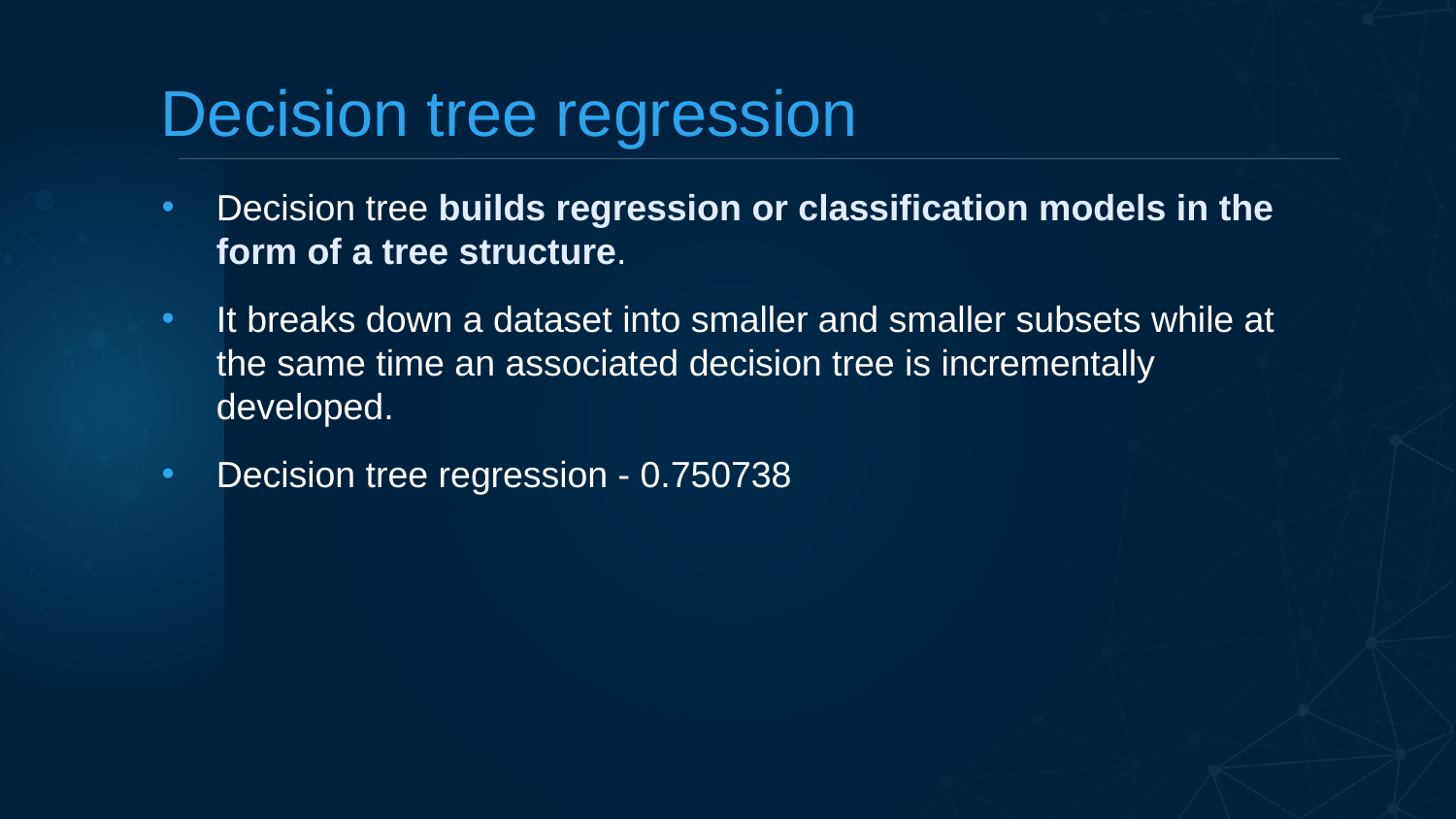

# Decision tree regression
Decision tree builds regression or classification models in the form of a tree structure.
It breaks down a dataset into smaller and smaller subsets while at the same time an associated decision tree is incrementally developed.
Decision tree regression - 0.750738